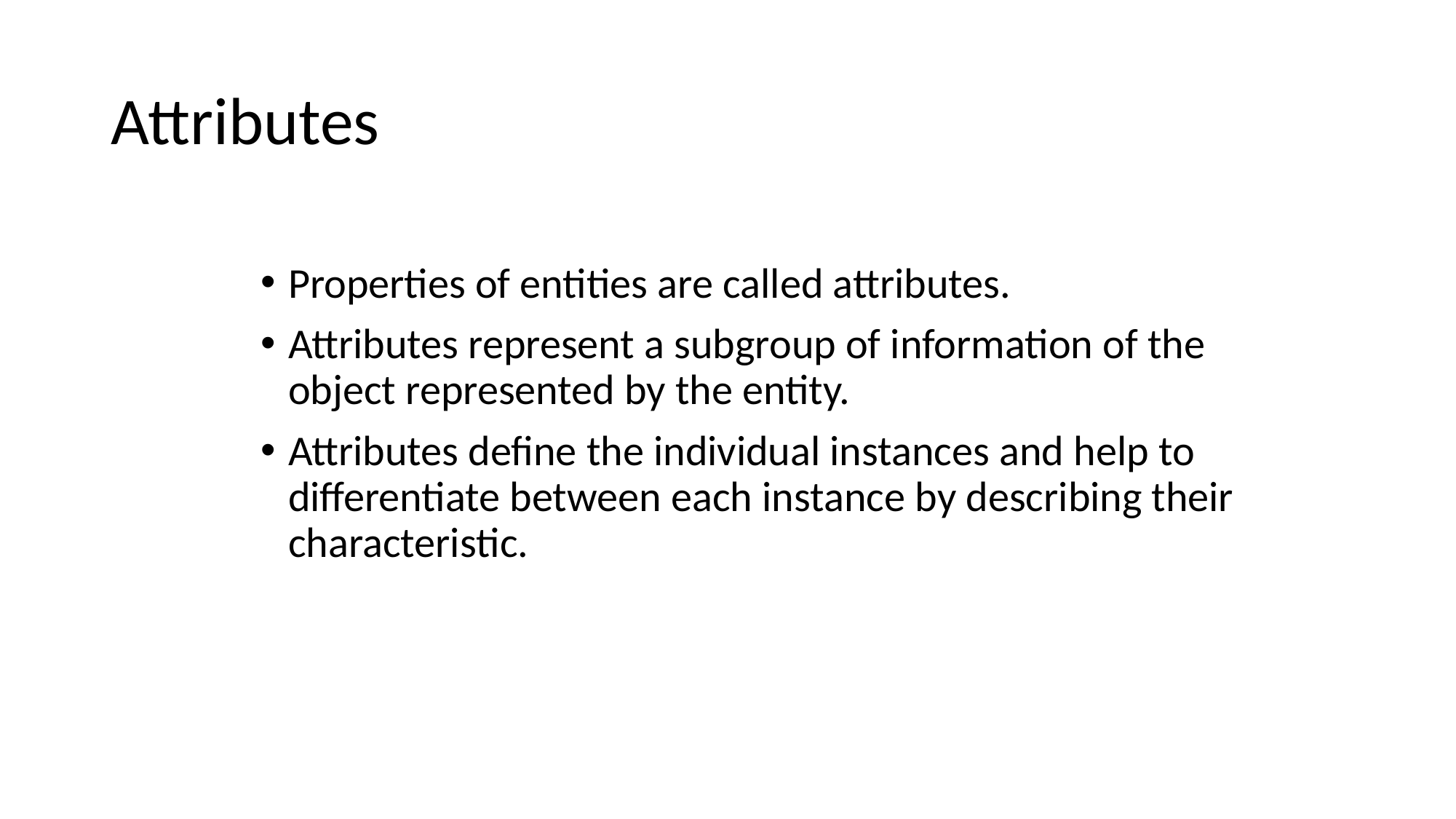

# Attributes
Properties of entities are called attributes.
Attributes represent a subgroup of information of the object represented by the entity.
Attributes define the individual instances and help to differentiate between each instance by describing their characteristic.